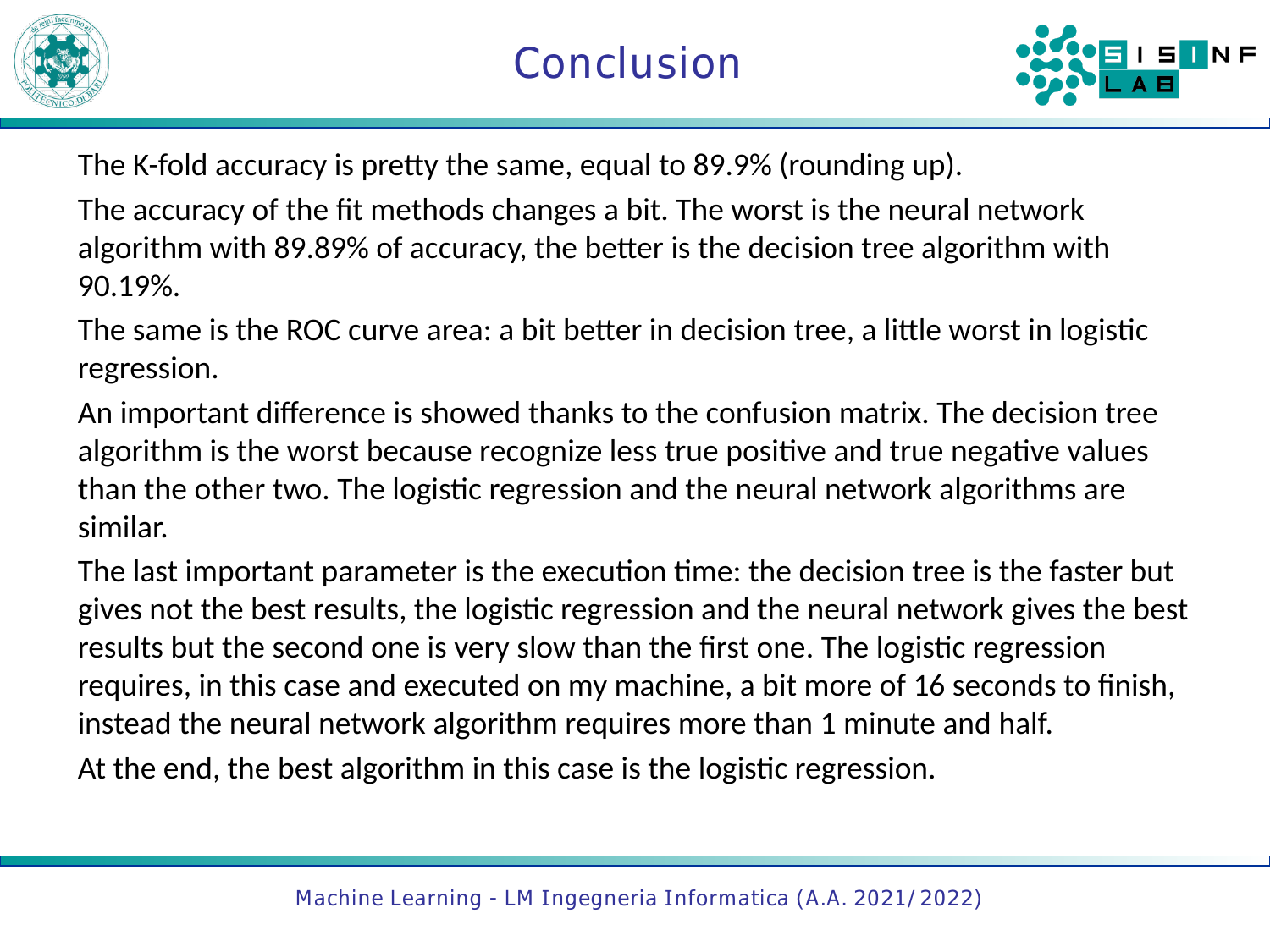

# Conclusion
The K-fold accuracy is pretty the same, equal to 89.9% (rounding up).
The accuracy of the fit methods changes a bit. The worst is the neural network algorithm with 89.89% of accuracy, the better is the decision tree algorithm with 90.19%.
The same is the ROC curve area: a bit better in decision tree, a little worst in logistic regression.
An important difference is showed thanks to the confusion matrix. The decision tree algorithm is the worst because recognize less true positive and true negative values than the other two. The logistic regression and the neural network algorithms are similar.
The last important parameter is the execution time: the decision tree is the faster but gives not the best results, the logistic regression and the neural network gives the best results but the second one is very slow than the first one. The logistic regression requires, in this case and executed on my machine, a bit more of 16 seconds to finish, instead the neural network algorithm requires more than 1 minute and half.
At the end, the best algorithm in this case is the logistic regression.
Machine Learning - LM Ingegneria Informatica (A.A. 2021/2022)